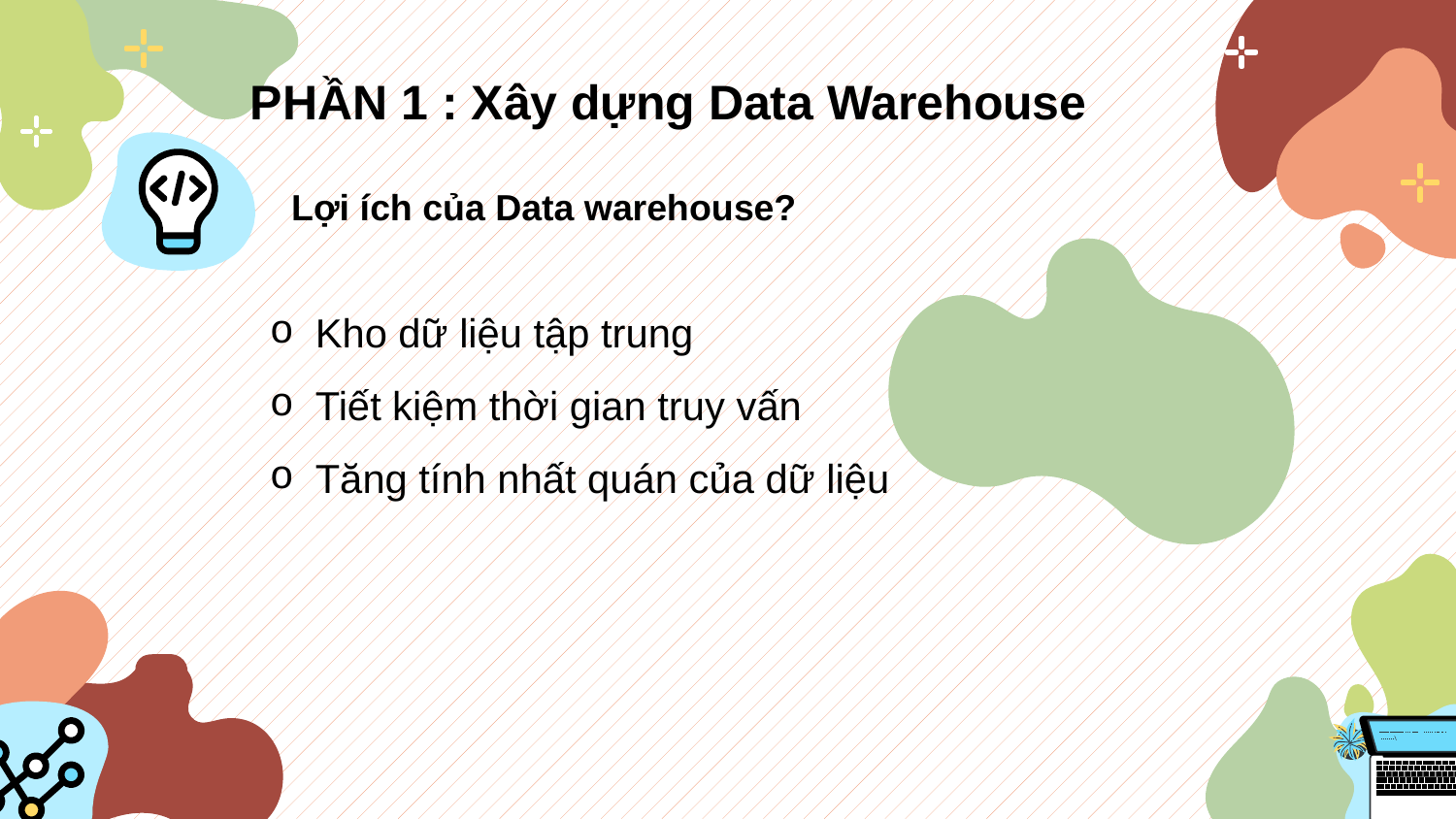

: Xây dựng Data Warehouse

PHẦN 1

Lợi ích của Data warehouse?

Kho dữ liệu tập trung
Tiết kiệm thời gian truy vấn
Tăng tính nhất quán của dữ liệu